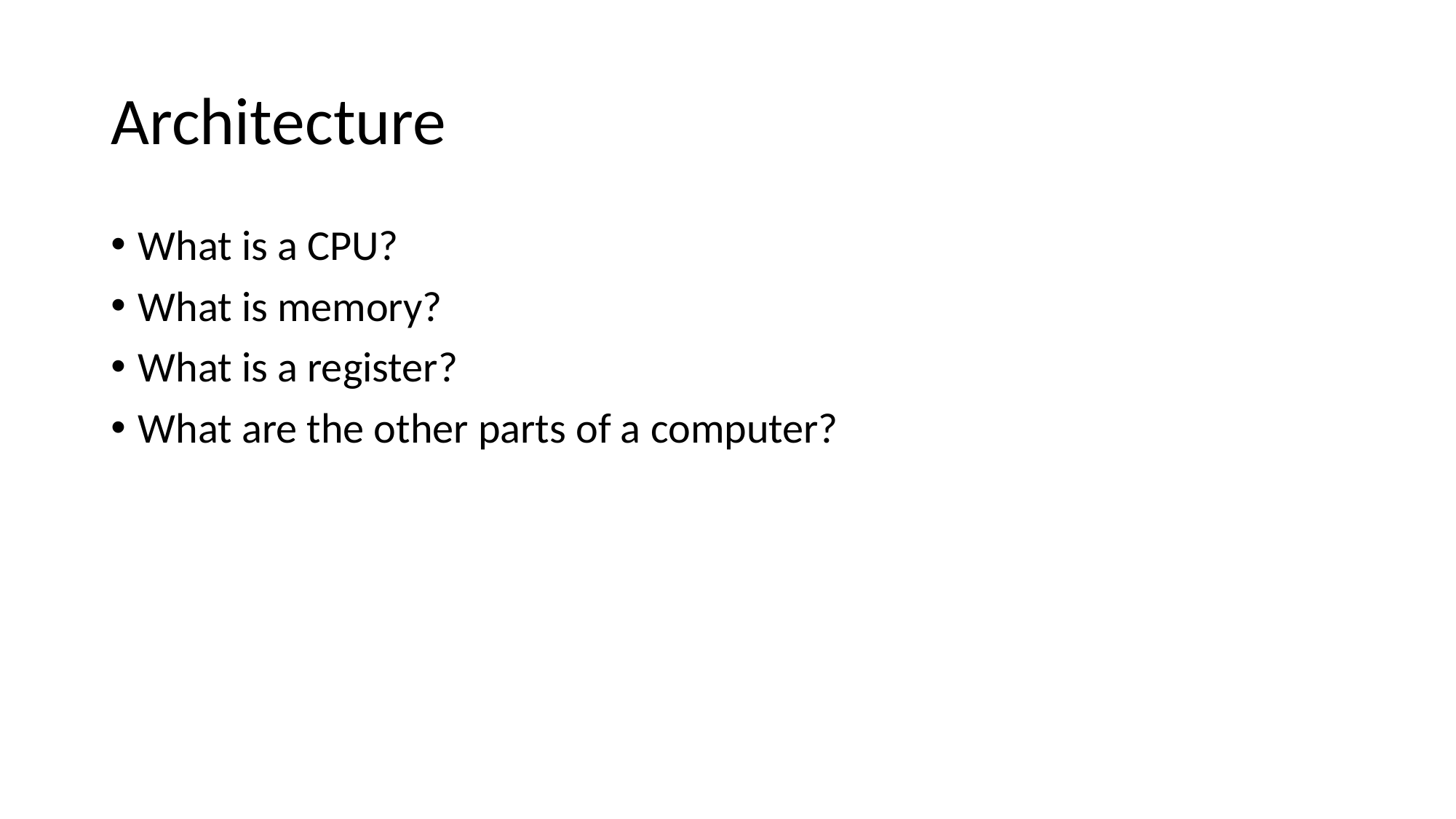

# Architecture
What is a CPU?
What is memory?
What is a register?
What are the other parts of a computer?